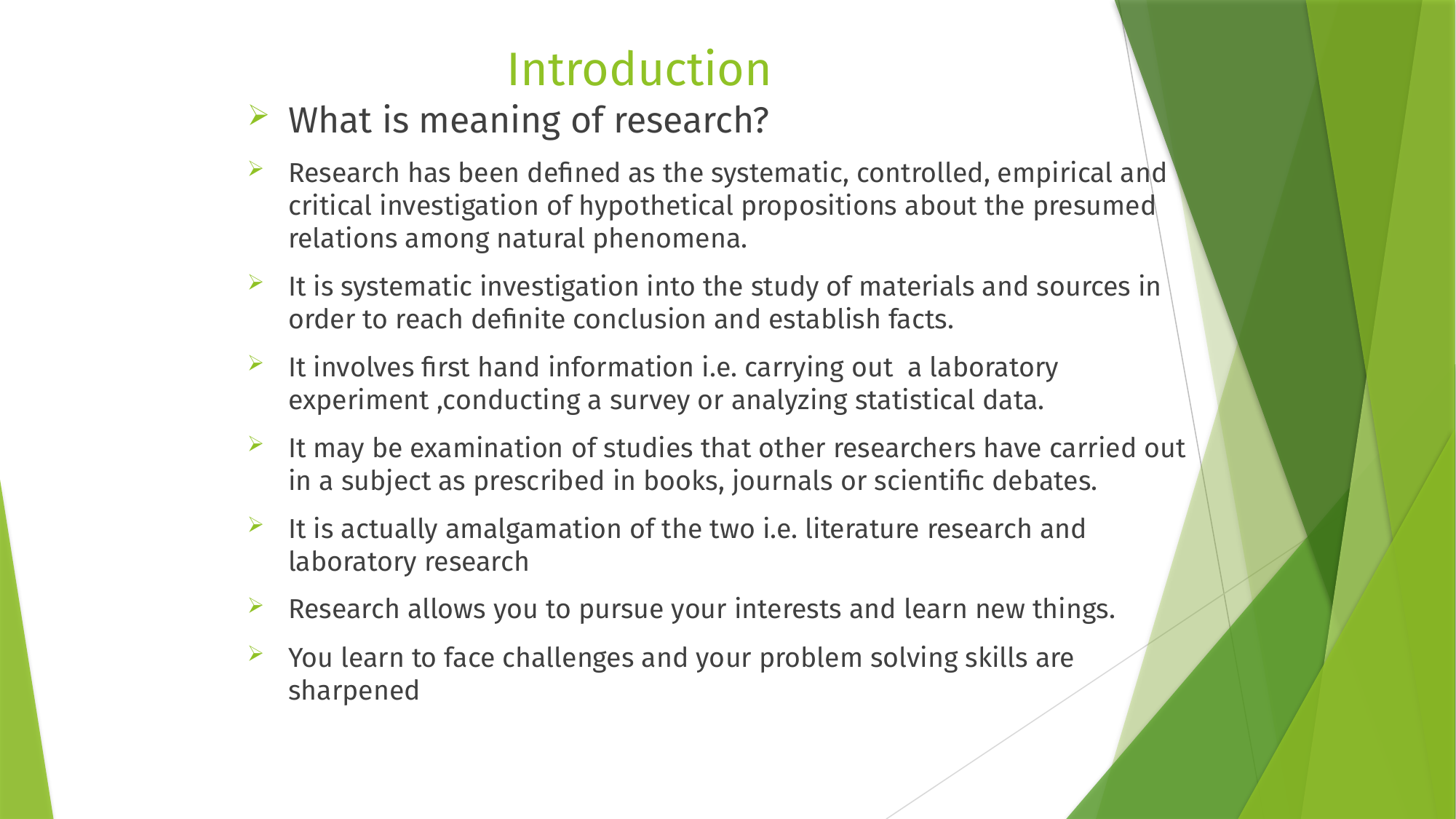

# Introduction
What is meaning of research?
Research has been defined as the systematic, controlled, empirical and critical investigation of hypothetical propositions about the presumed relations among natural phenomena.
It is systematic investigation into the study of materials and sources in order to reach definite conclusion and establish facts.
It involves first hand information i.e. carrying out  a laboratory experiment ,conducting a survey or analyzing statistical data.
It may be examination of studies that other researchers have carried out in a subject as prescribed in books, journals or scientific debates.
It is actually amalgamation of the two i.e. literature research and laboratory research
Research allows you to pursue your interests and learn new things.
You learn to face challenges and your problem solving skills are sharpened